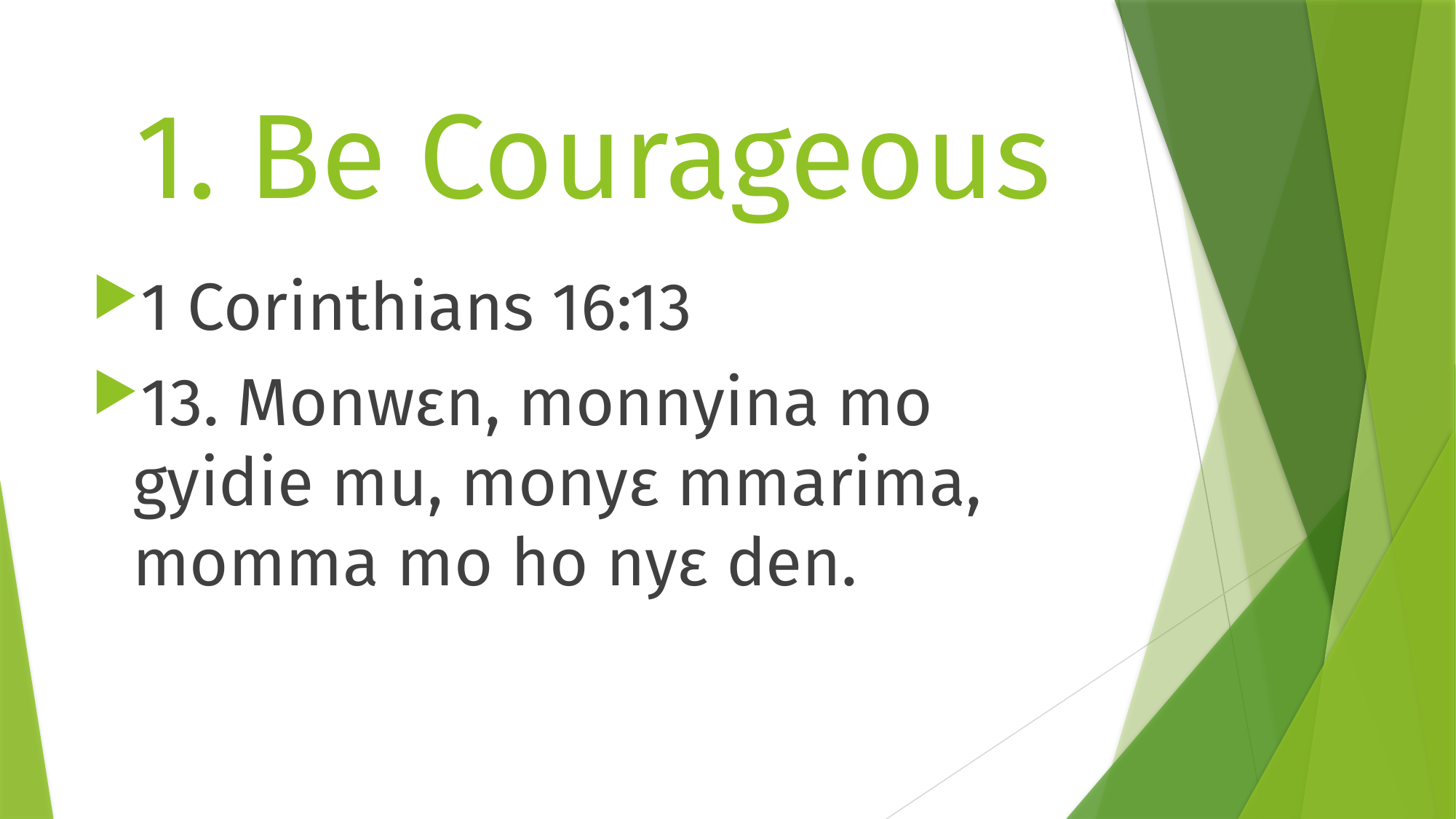

# 1. Be Courageous
1 Corinthians 16:13
13. Monwɛn, monnyina mo gyidie mu, monyɛ mmarima, momma mo ho nyɛ den.